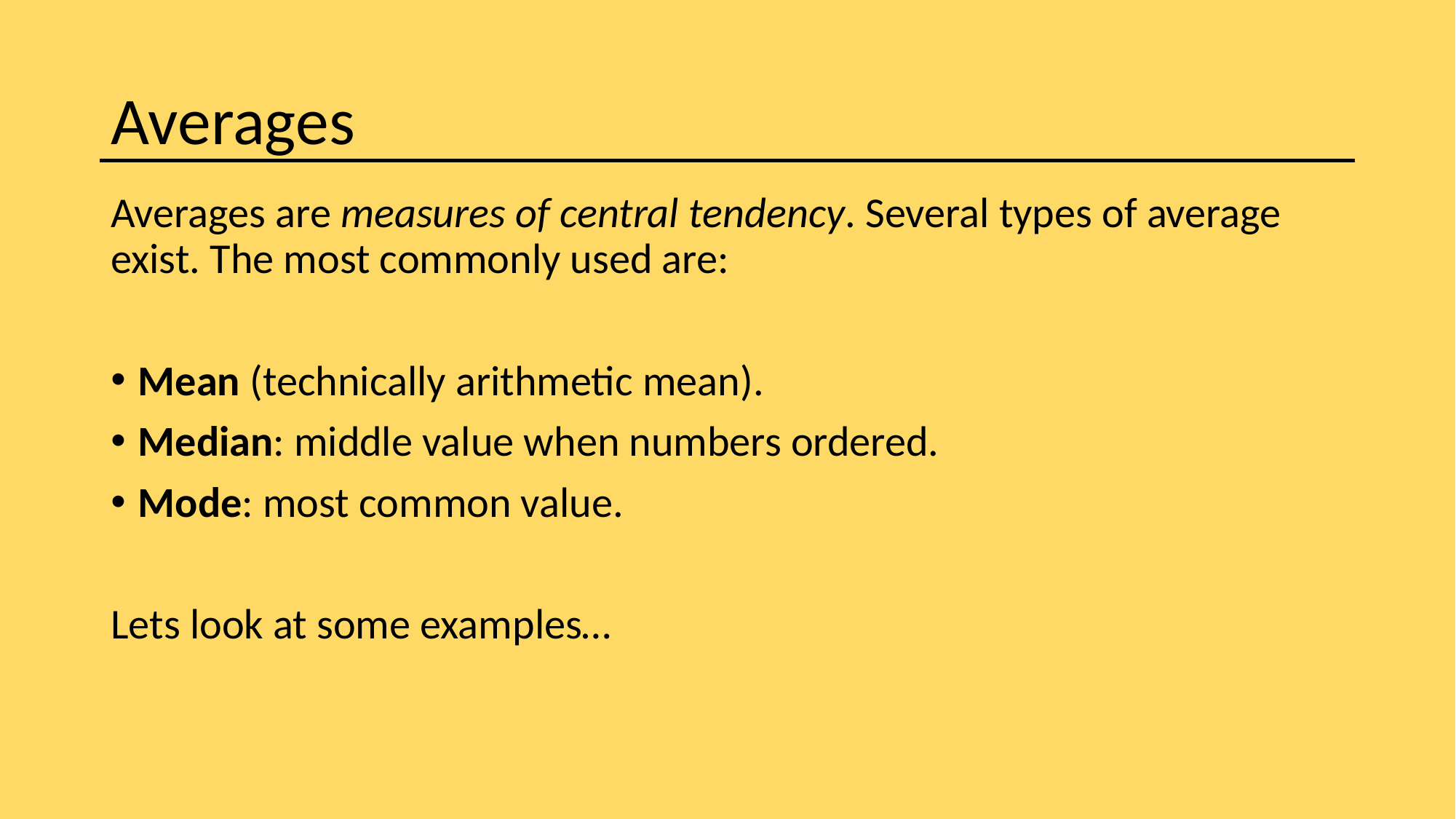

# Averages
Averages are measures of central tendency. Several types of average exist. The most commonly used are:

Mean (technically arithmetic mean).
Median: middle value when numbers ordered.
Mode: most common value.

Lets look at some examples…